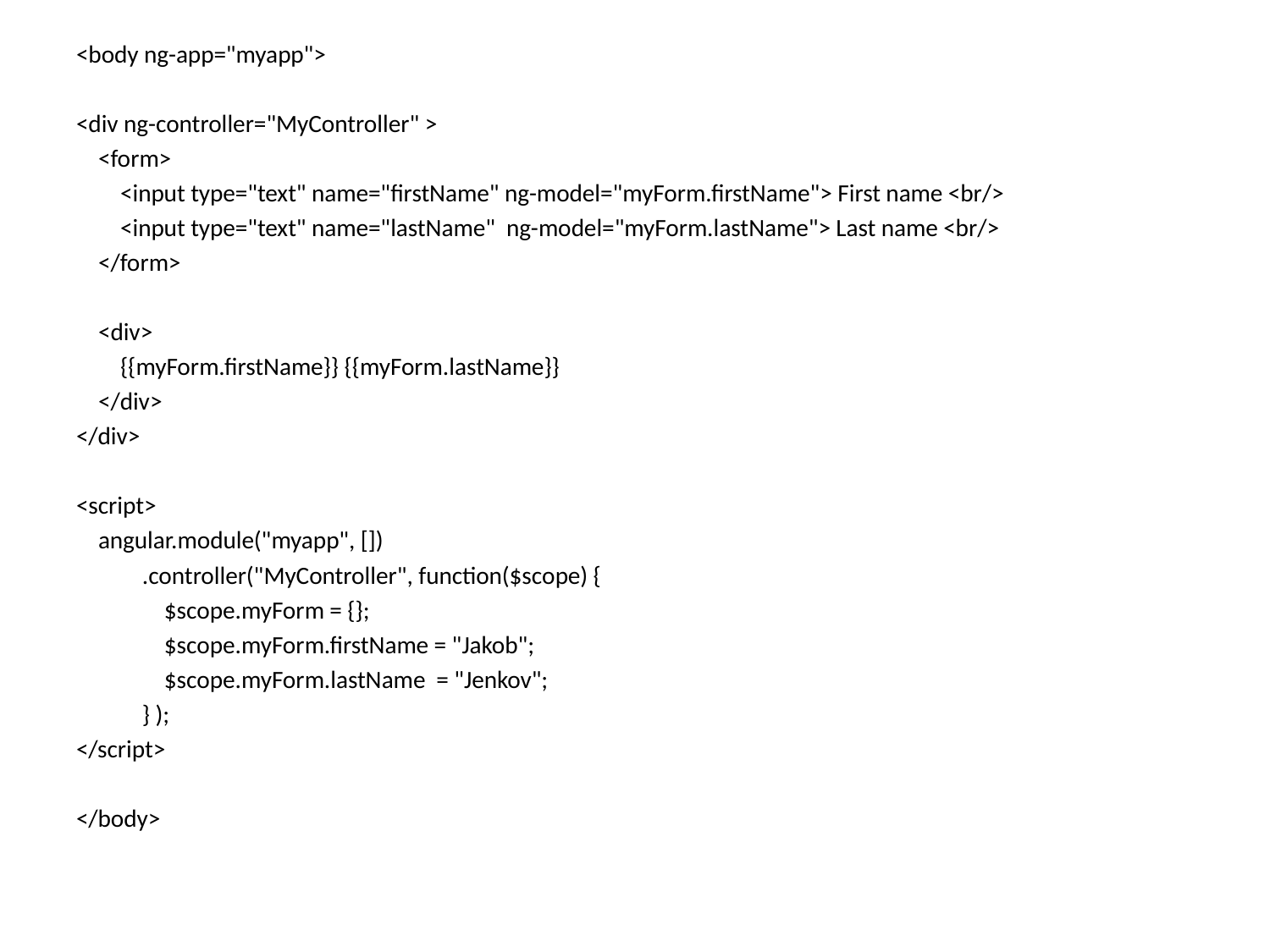

<body ng-app="myapp">

<div ng-controller="MyController" >
    <form>
        <input type="text" name="firstName" ng-model="myForm.firstName"> First name <br/>
        <input type="text" name="lastName"  ng-model="myForm.lastName"> Last name <br/>
    </form>

    <div>
        {{myForm.firstName}} {{myForm.lastName}}
    </div>
</div>

<script>
    angular.module("myapp", [])
            .controller("MyController", function($scope) {
                $scope.myForm = {};
                $scope.myForm.firstName = "Jakob";
                $scope.myForm.lastName  = "Jenkov";
            } );
</script>

</body>